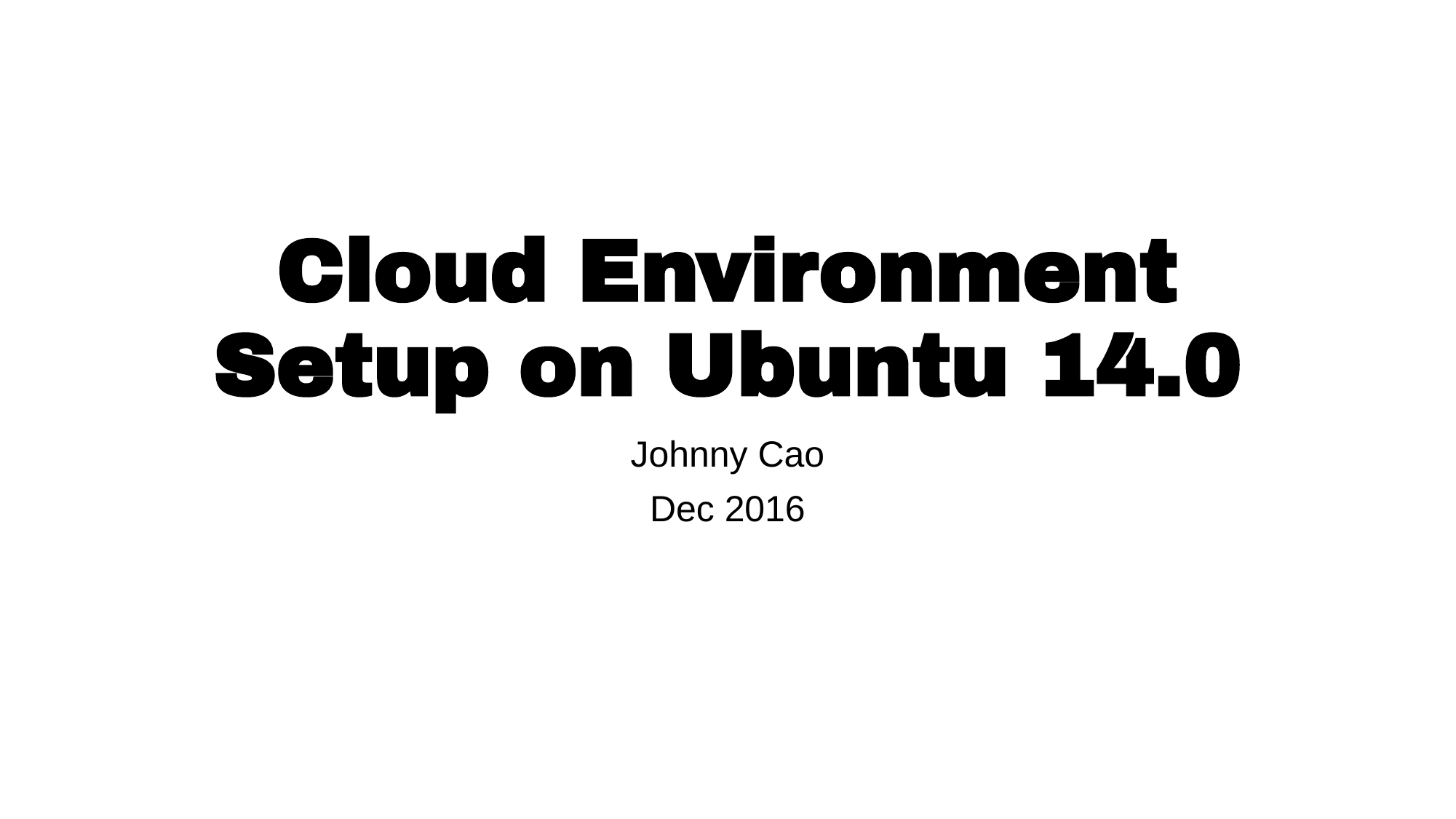

# Cloud Environment Setup on Ubuntu 14.0
Johnny Cao
Dec 2016